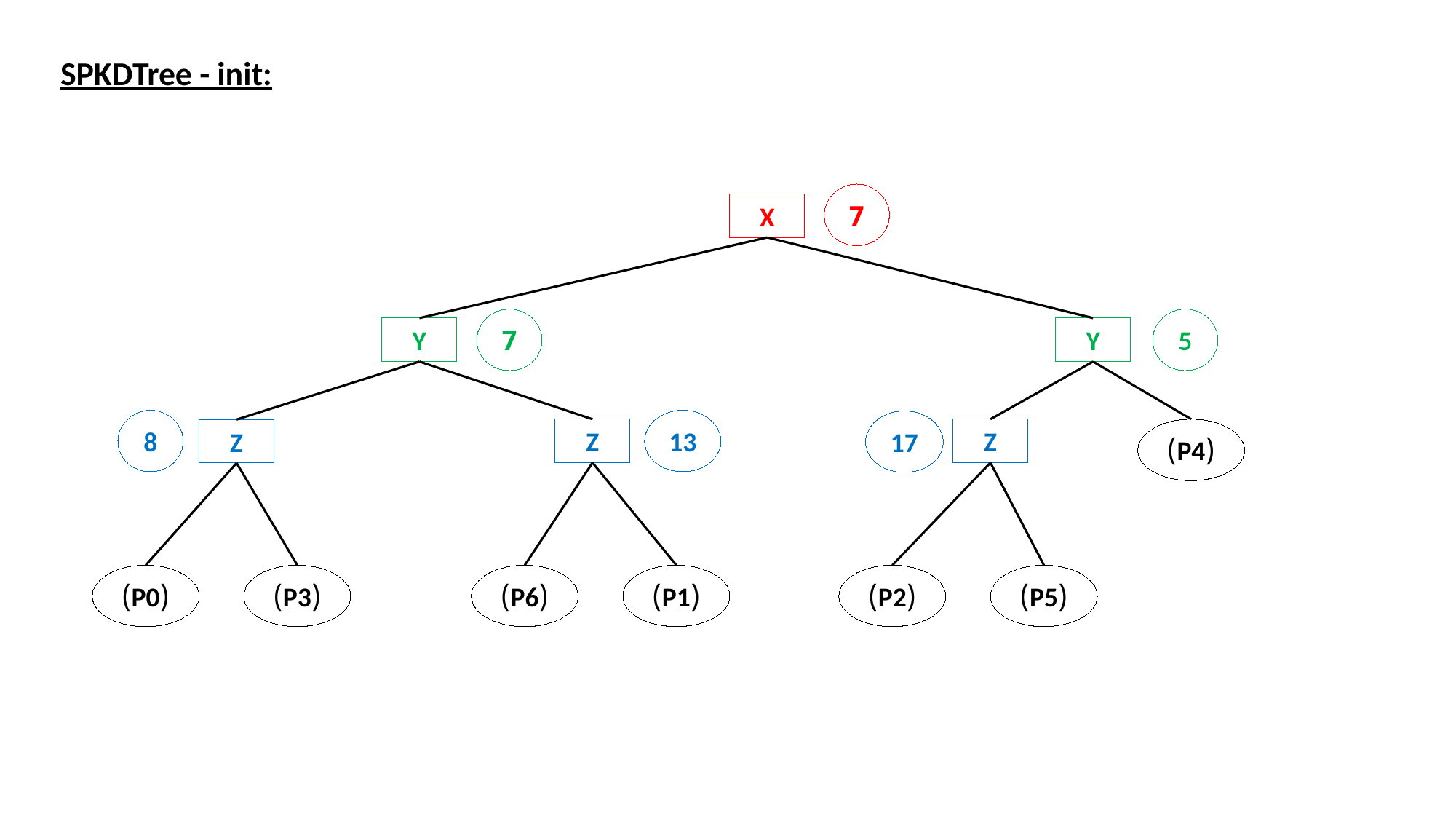

SPKDTree - init:
7
X
7
5
Y
Y
8
13
17
Z
Z
(P4)
Z
(P0)
(P3)
(P6)
(P1)
(P2)
(P5)